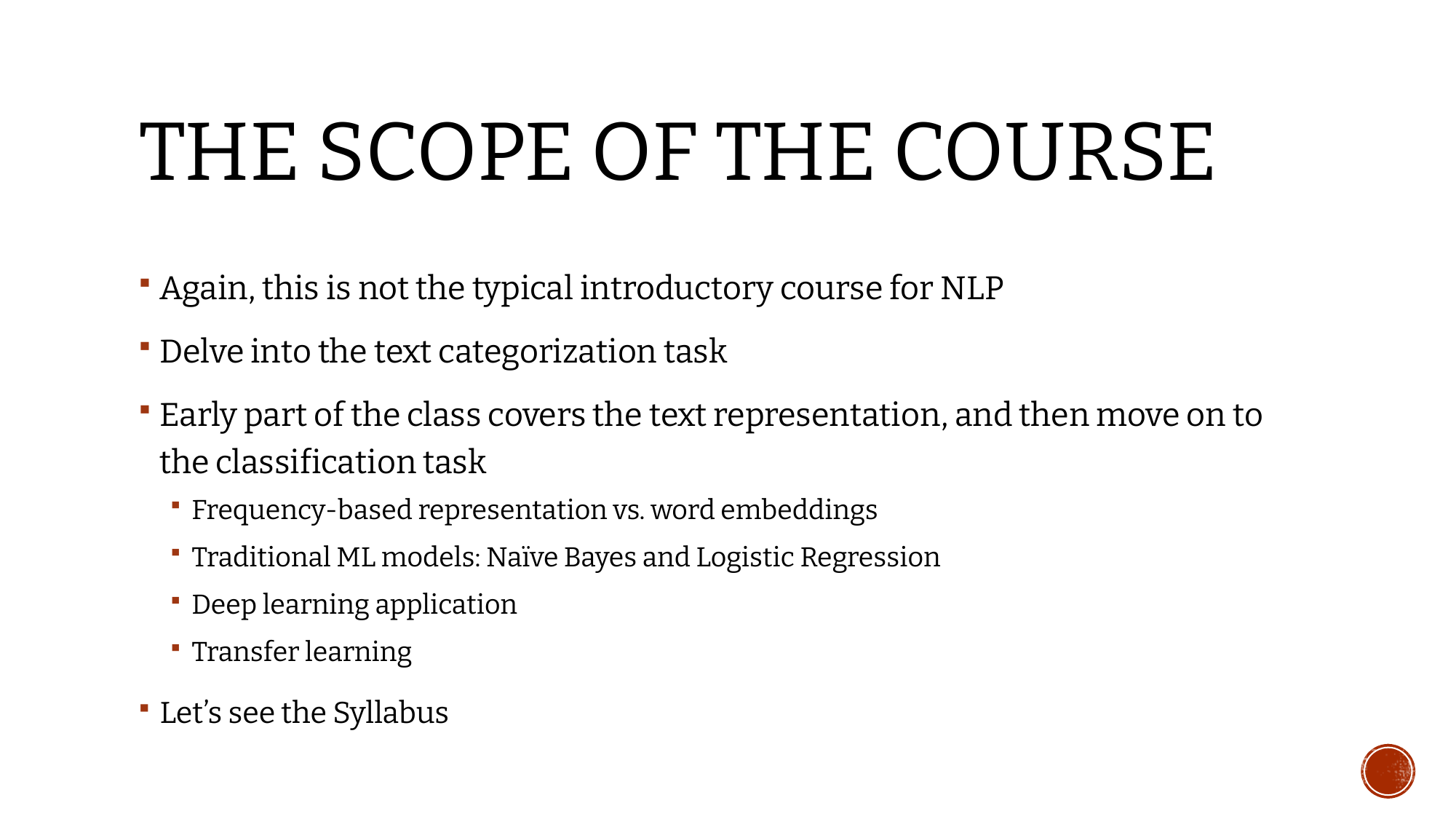

# The scope of the course
Again, this is not the typical introductory course for NLP
Delve into the text categorization task
Early part of the class covers the text representation, and then move on to the classification task
Frequency-based representation vs. word embeddings
Traditional ML models: Naïve Bayes and Logistic Regression
Deep learning application
Transfer learning
Let’s see the Syllabus